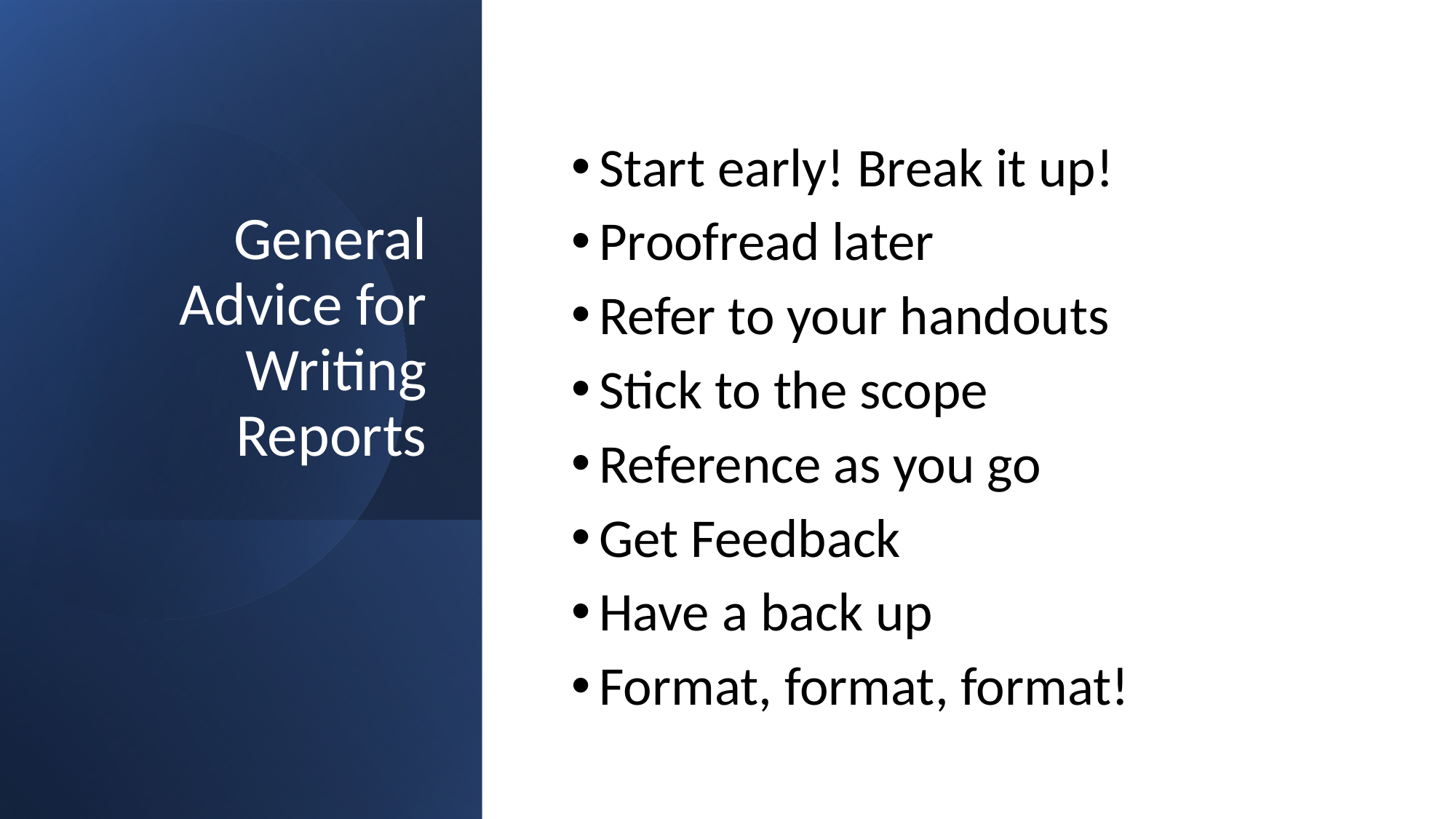

# General Advice for Writing Reports

Start early! Break it up!
Proofread later
Refer to your handouts
Stick to the scope
Reference as you go
Get Feedback
Have a back up
Format, format, format!